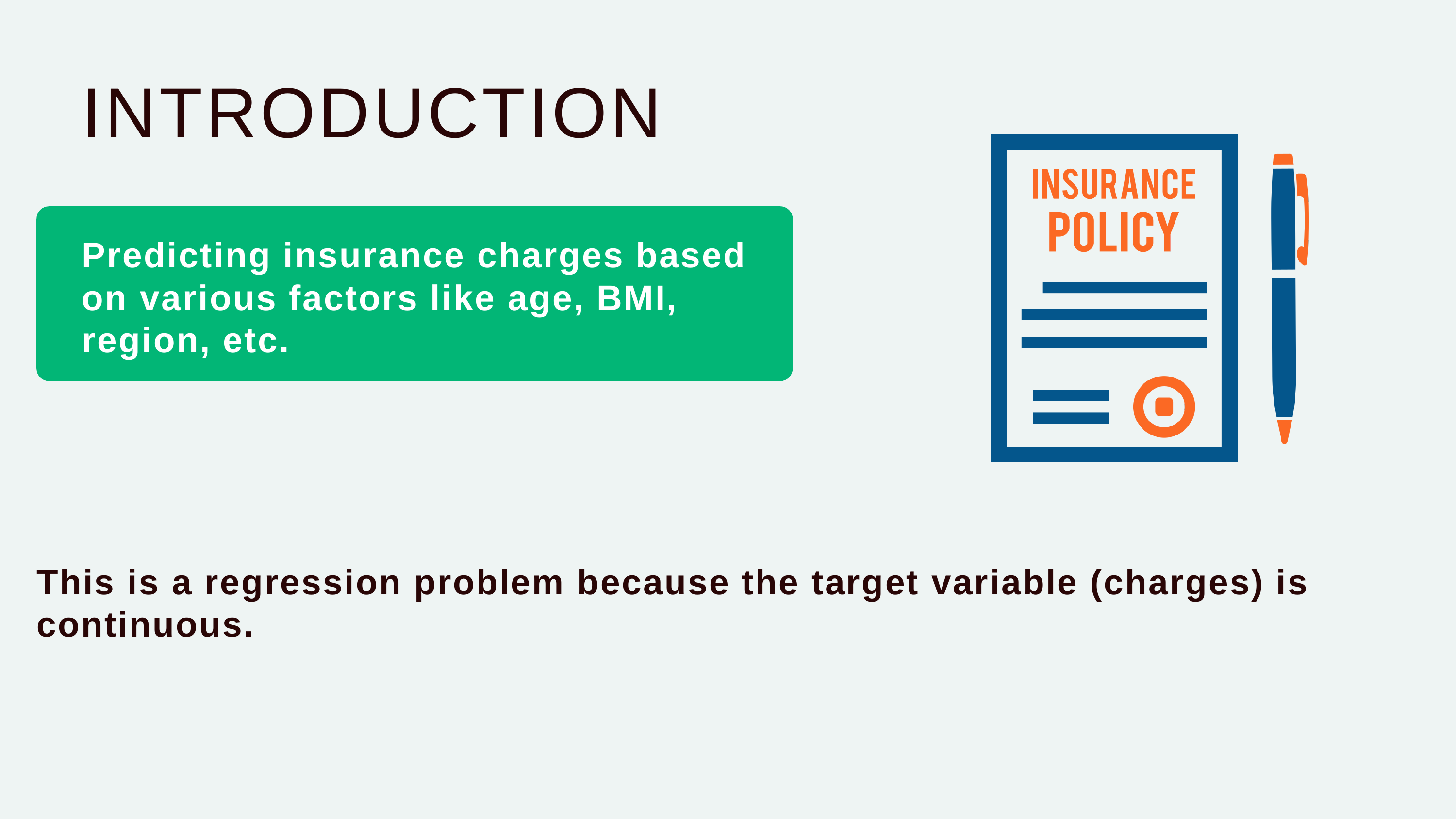

INTRODUCTION

Predicting insurance charges based on various factors like age, BMI, region, etc.
This is a regression problem because the target variable (charges) is continuous.